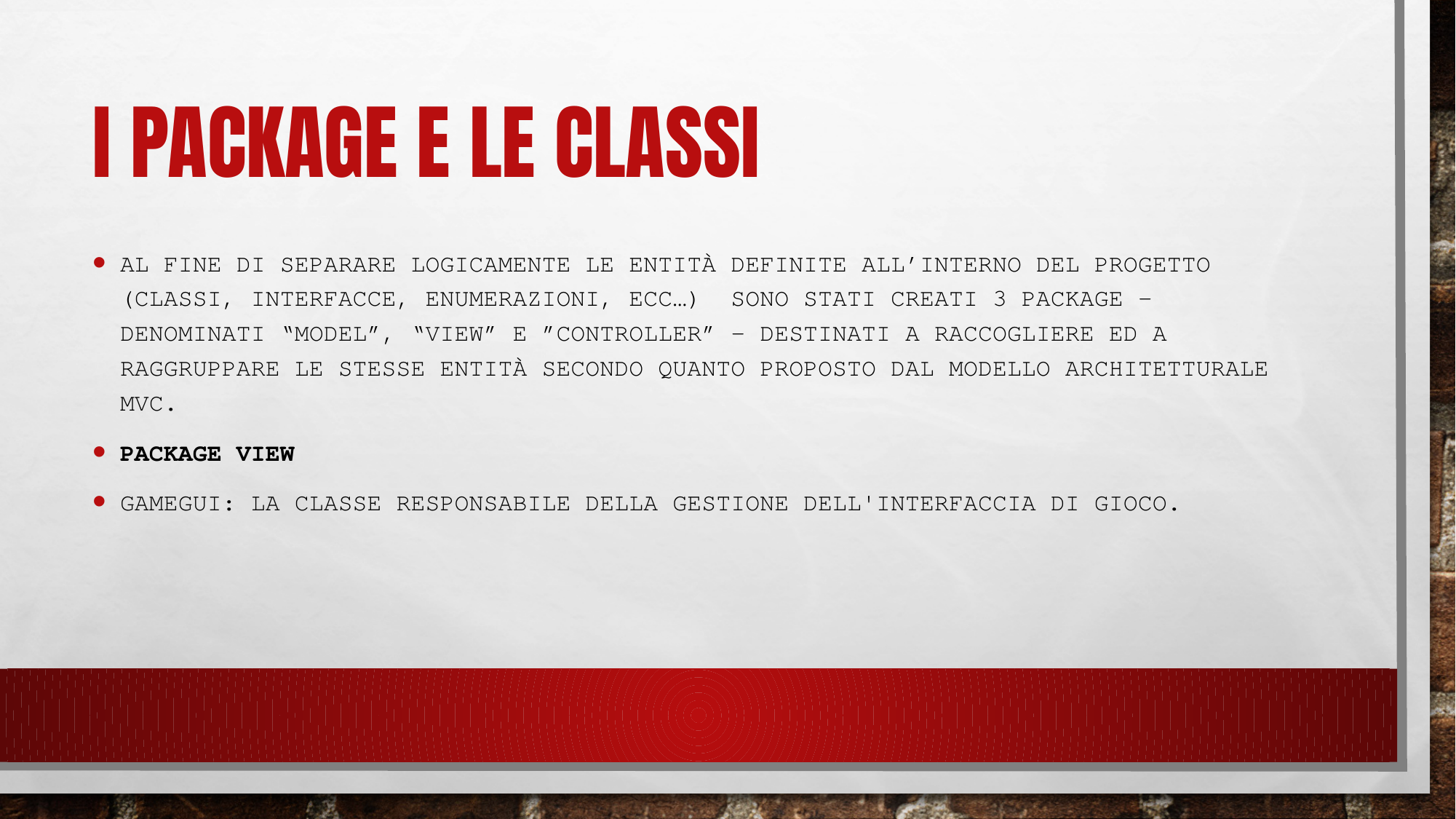

# I package e le classi
Al fine di separare logicamente le entità definite all’interno del progetto (classi, interfacce, enumerazioni, ecc…)  sono stati creati 3 package - denominati “model”, “view” e ”controller” - destinati a raccogliere ed a raggruppare le stesse entità secondo quanto proposto dal modello architetturale MVC.
Package view
GameGUI: la classe responsabile della gestione dell'interfaccia di gioco.